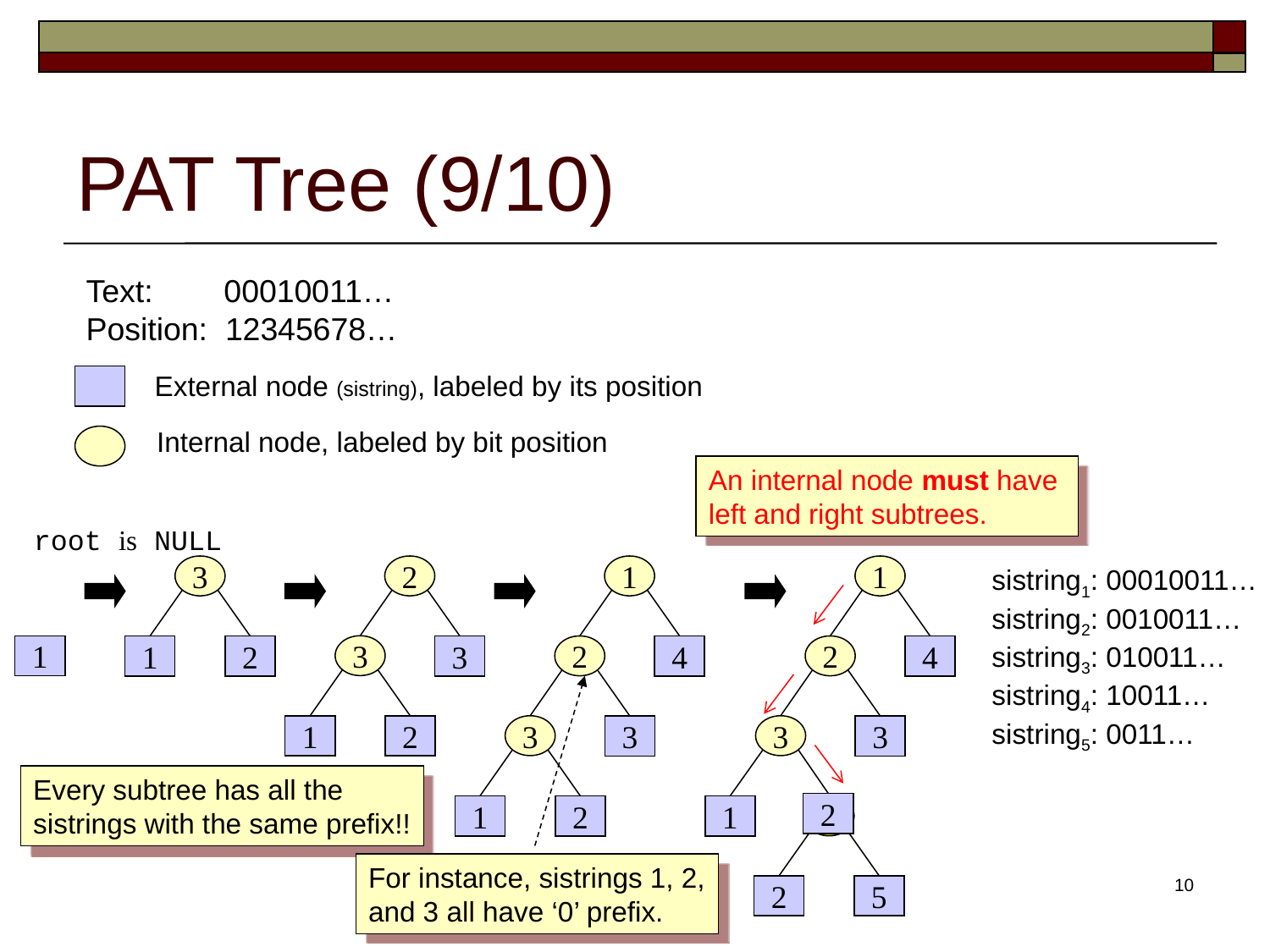

# PAT Tree (9/10)
Text:        00010011…
Position:  12345678…
External node (sistring), labeled by its position

Internal node, labeled by bit position

An internal node must have
left and right subtrees.
root is NULL
3
2
1
1
sistring1: 00010011…
sistring2: 0010011…
sistring3: 010011…
sistring4: 10011…
sistring5: 0011…

1
3
1
2
3
2
4
2
4

1
2
3
3
3
3
Every subtree has all the
sistrings with the same prefix!!
2
1
2
1
4
For instance, sistrings 1, 2,
and 3 all have ‘0’ prefix.
10
2
5